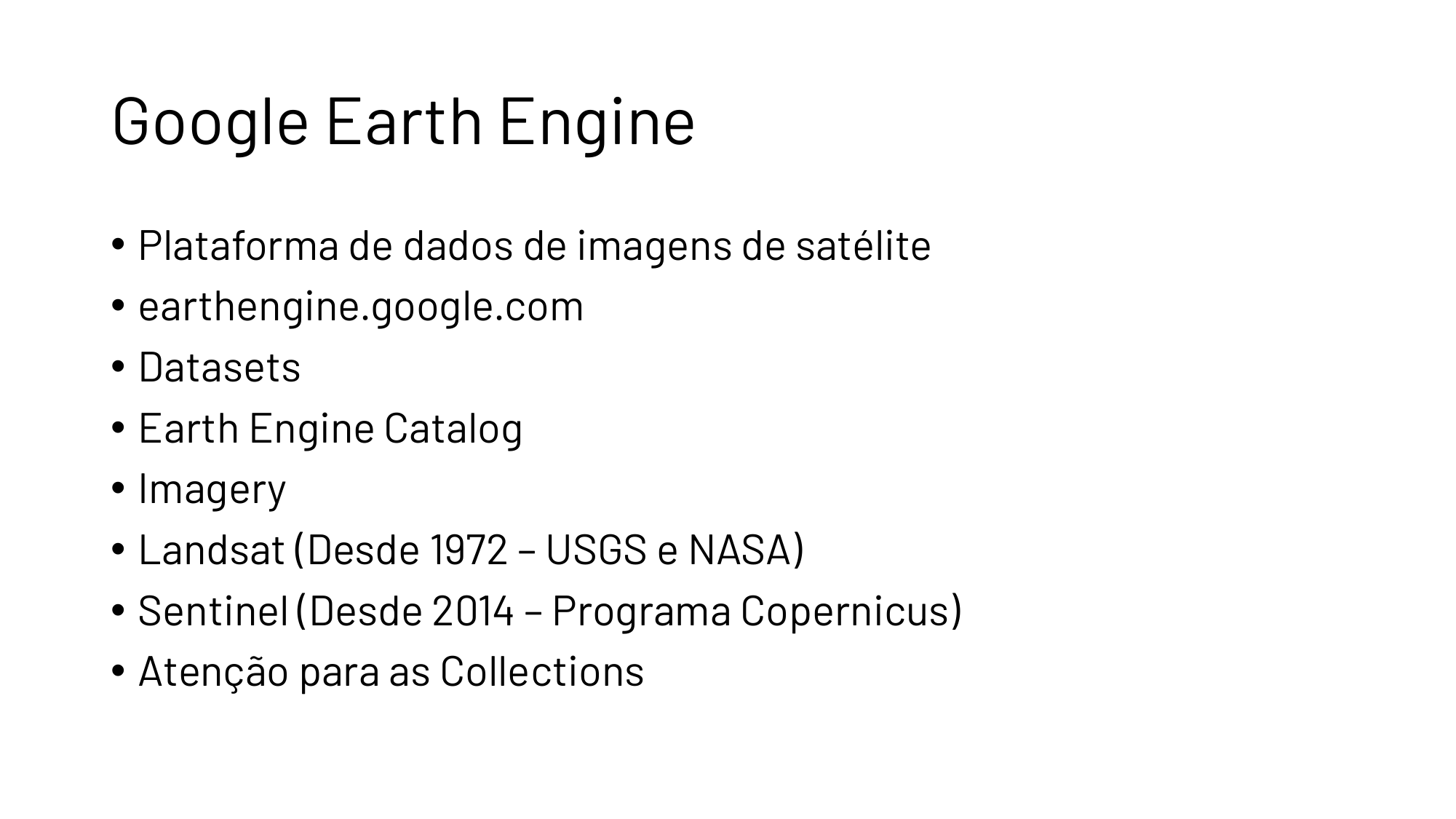

# Google Earth Engine
Plataforma de dados de imagens de satélite
earthengine.google.com
Datasets
Earth Engine Catalog
Imagery
Landsat (Desde 1972 – USGS e NASA)
Sentinel (Desde 2014 – Programa Copernicus)
Atenção para as Collections